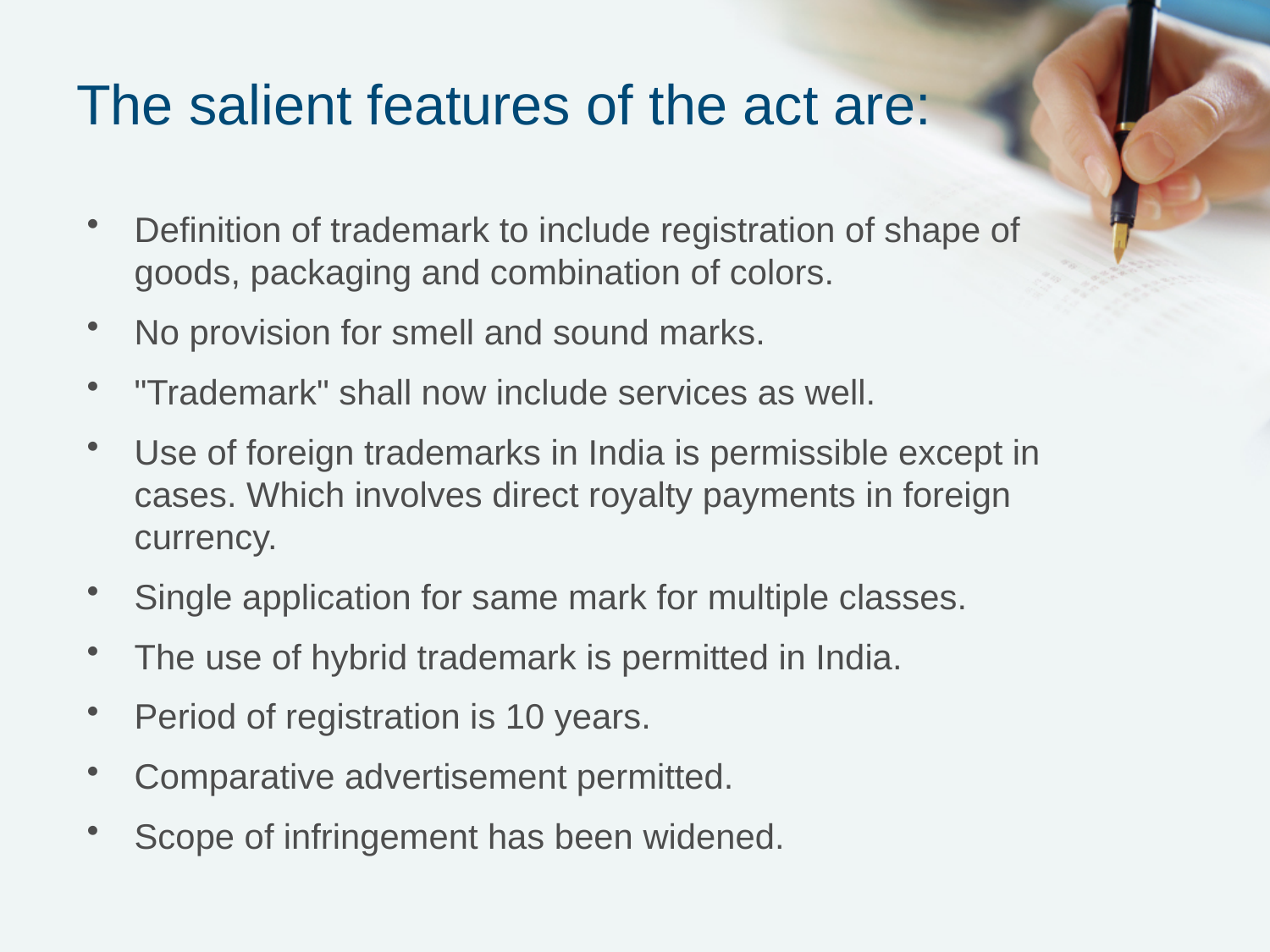

# The salient features of the act are:
Definition of trademark to include registration of shape of goods, packaging and combination of colors.
No provision for smell and sound marks.
"Trademark" shall now include services as well.
Use of foreign trademarks in India is permissible except in cases. Which involves direct royalty payments in foreign currency.
Single application for same mark for multiple classes.
The use of hybrid trademark is permitted in India.
Period of registration is 10 years.
Comparative advertisement permitted.
Scope of infringement has been widened.